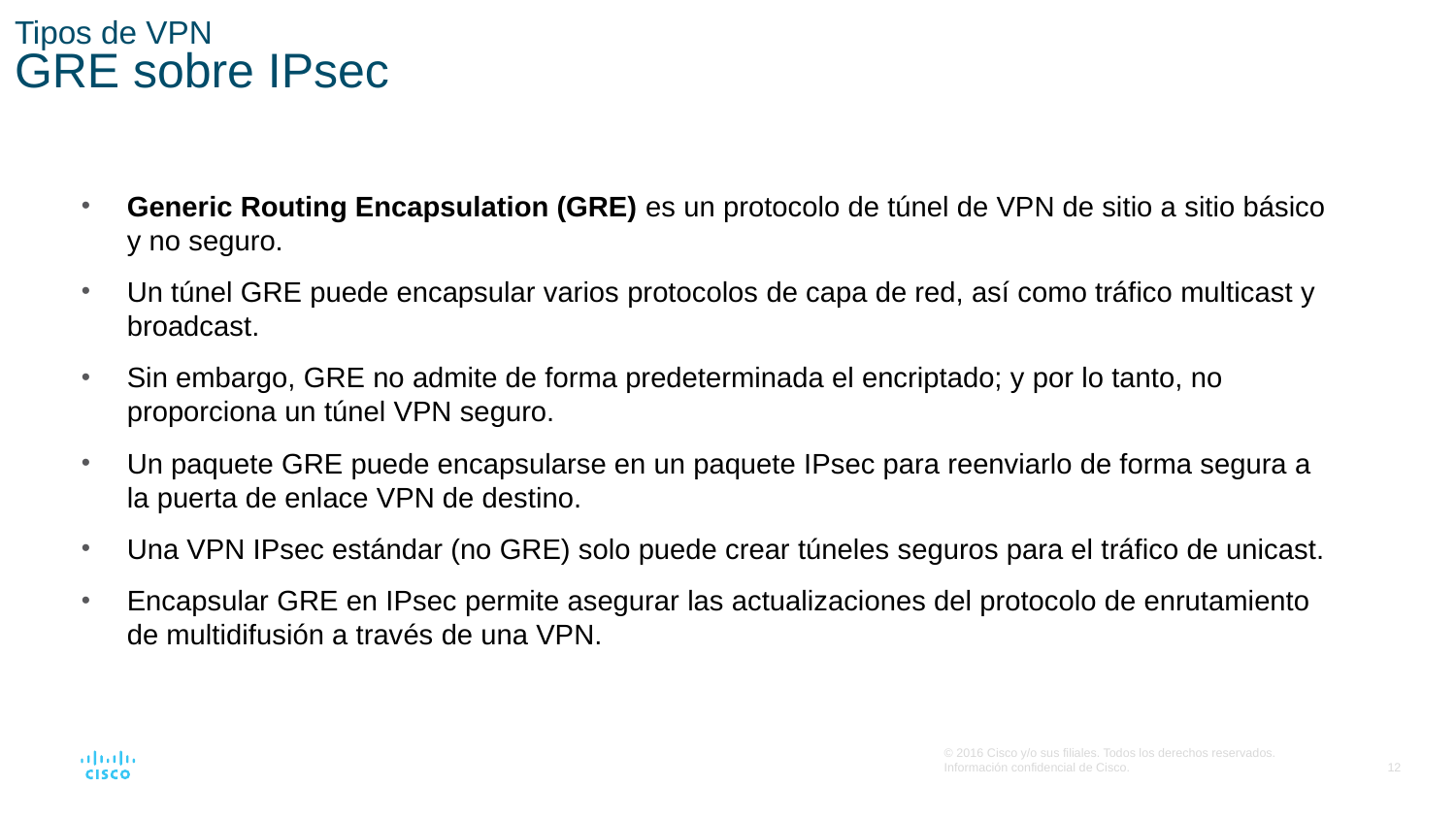

# Tipos de VPN GRE sobre IPsec
Generic Routing Encapsulation (GRE) es un protocolo de túnel de VPN de sitio a sitio básico y no seguro.
Un túnel GRE puede encapsular varios protocolos de capa de red, así como tráfico multicast y broadcast.
Sin embargo, GRE no admite de forma predeterminada el encriptado; y por lo tanto, no proporciona un túnel VPN seguro.
Un paquete GRE puede encapsularse en un paquete IPsec para reenviarlo de forma segura a la puerta de enlace VPN de destino.
Una VPN IPsec estándar (no GRE) solo puede crear túneles seguros para el tráfico de unicast.
Encapsular GRE en IPsec permite asegurar las actualizaciones del protocolo de enrutamiento de multidifusión a través de una VPN.